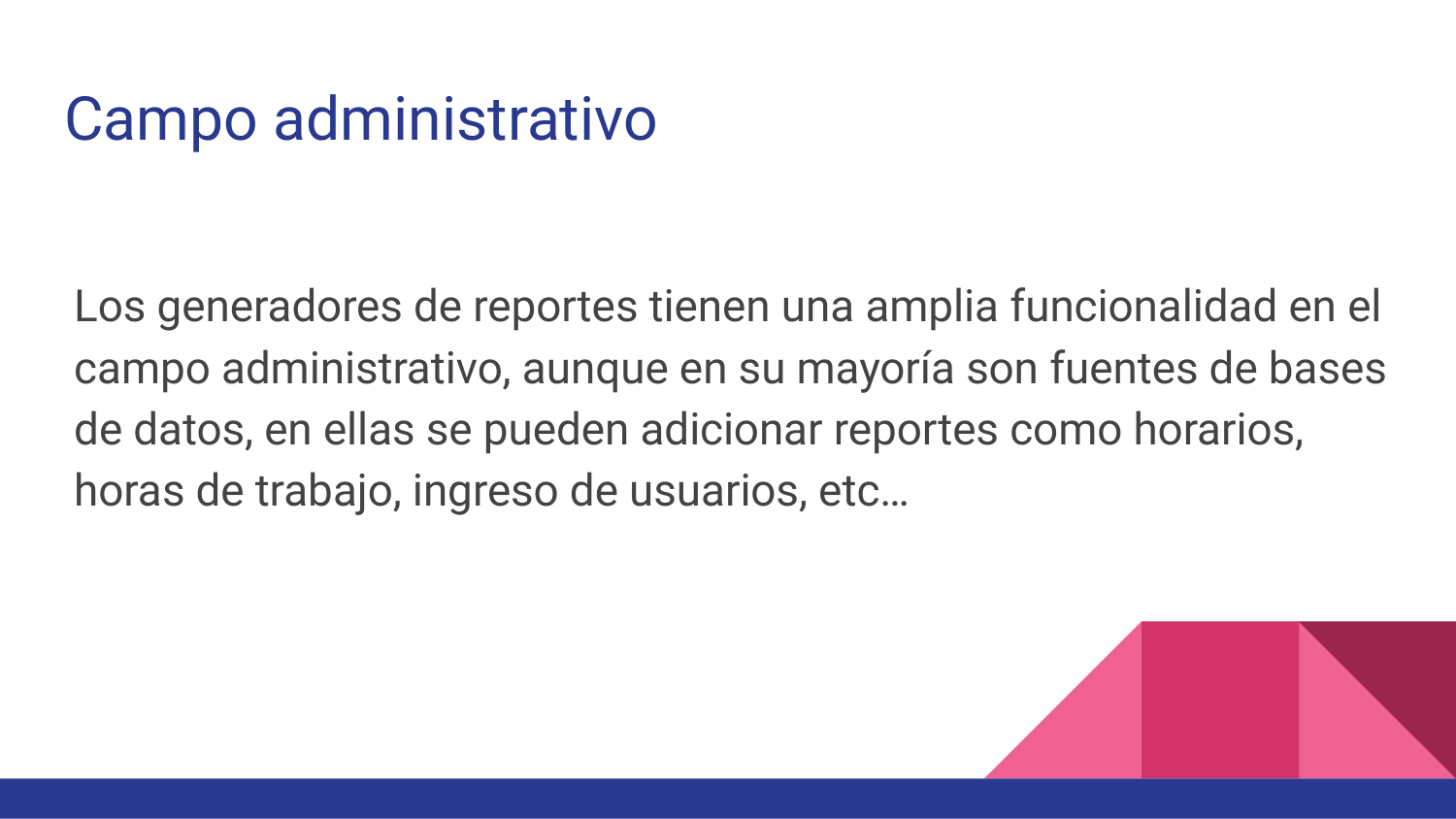

# Campo administrativo
Los generadores de reportes tienen una amplia funcionalidad en el campo administrativo, aunque en su mayoría son fuentes de bases de datos, en ellas se pueden adicionar reportes como horarios, horas de trabajo, ingreso de usuarios, etc…